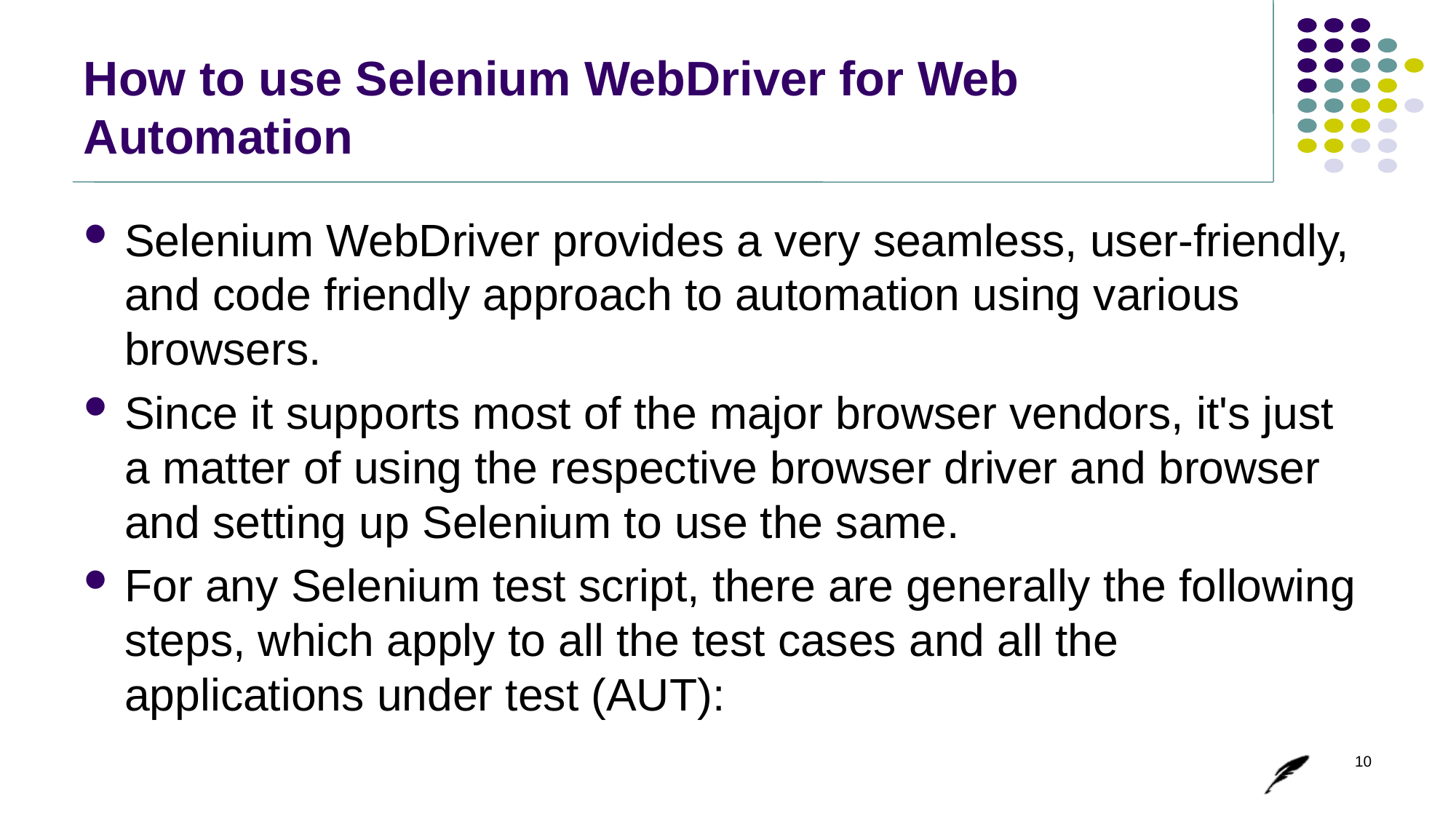

# How to use Selenium WebDriver for Web Automation
Selenium WebDriver provides a very seamless, user-friendly, and code friendly approach to automation using various browsers.
Since it supports most of the major browser vendors, it's just a matter of using the respective browser driver and browser and setting up Selenium to use the same.
For any Selenium test script, there are generally the following steps, which apply to all the test cases and all the applications under test (AUT):
10